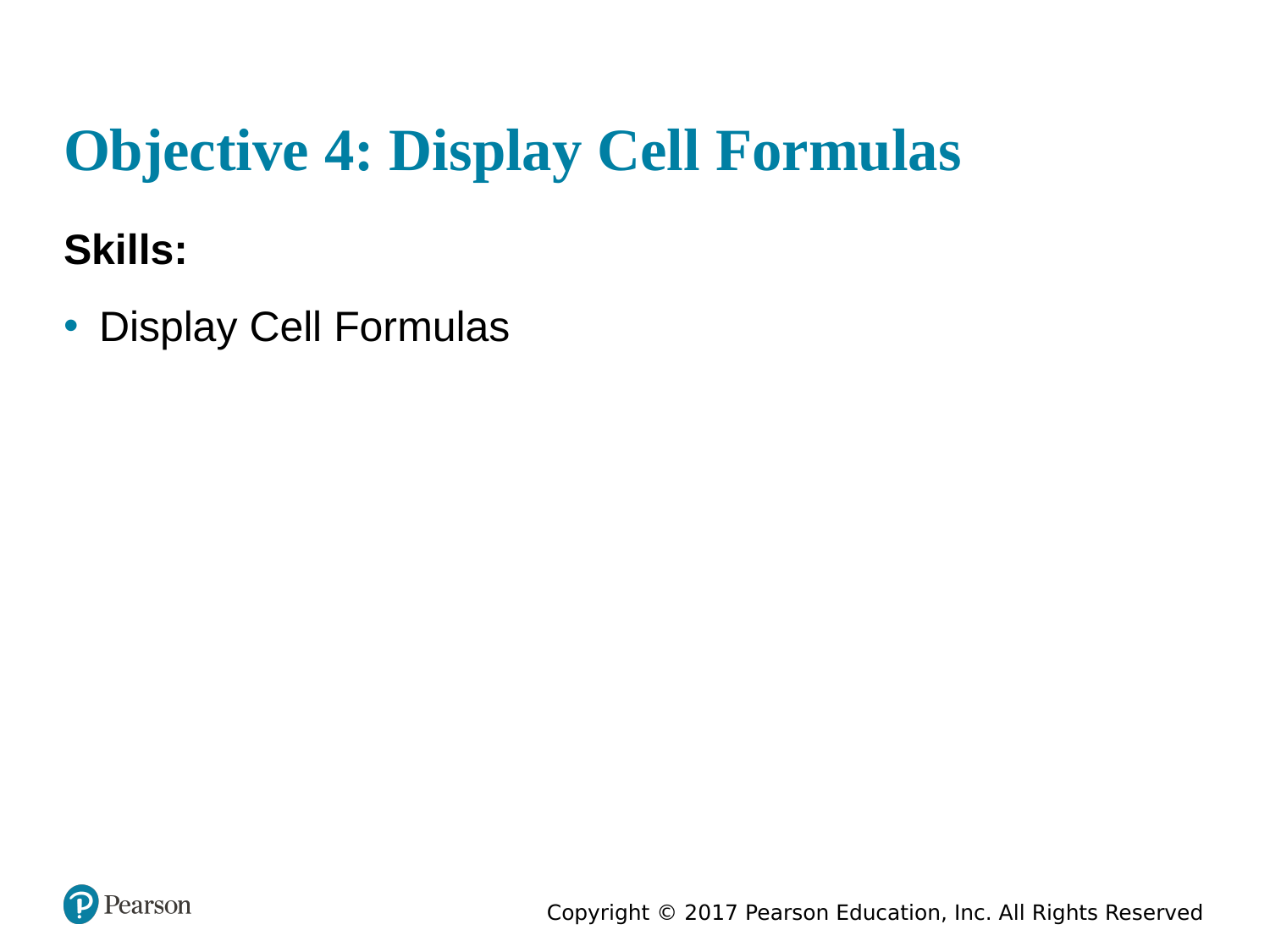

# Objective 4: Display Cell Formulas
Skills:
Display Cell Formulas